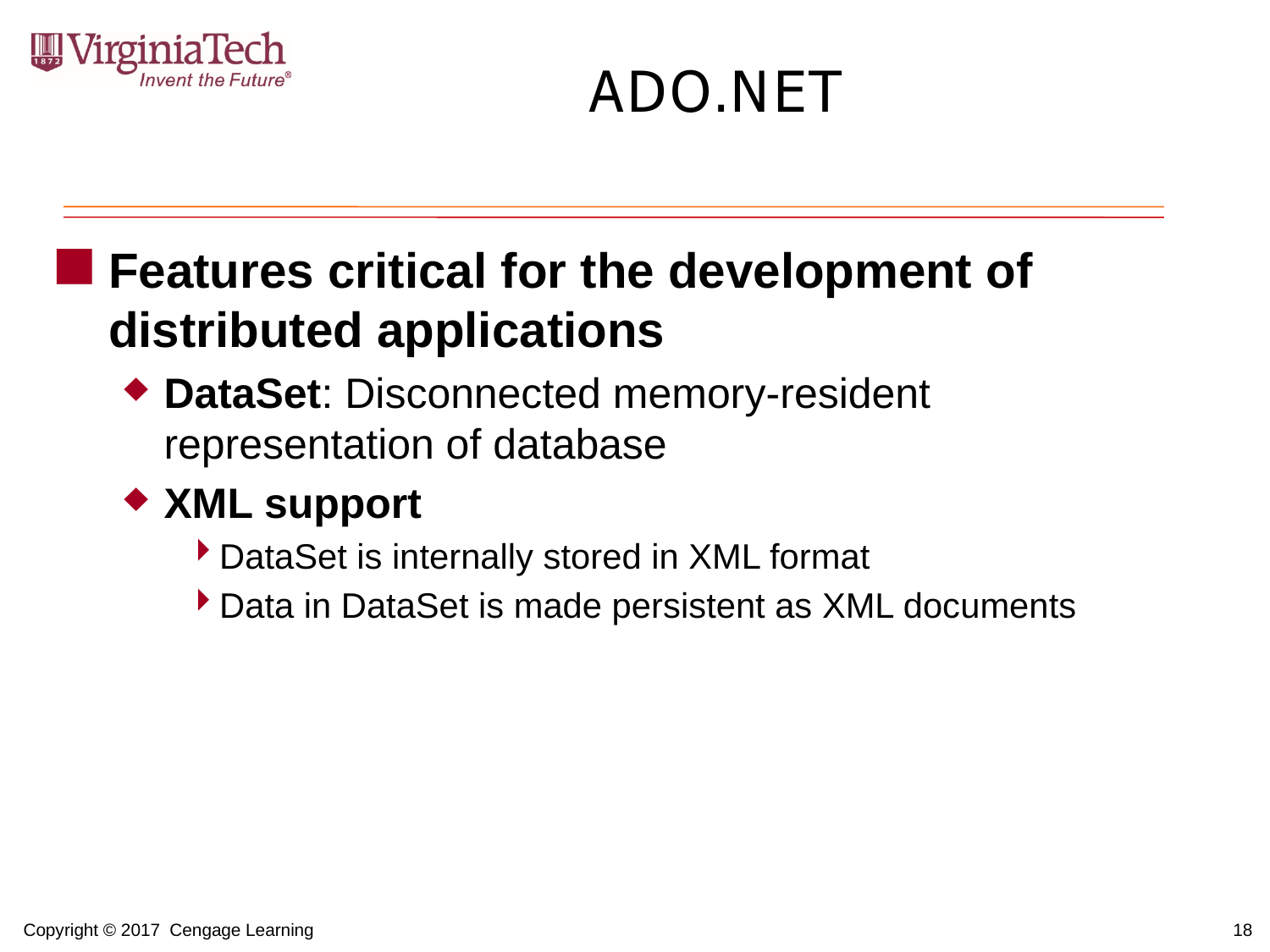

# ADO.NET
Features critical for the development of distributed applications
DataSet: Disconnected memory-resident representation of database
XML support
DataSet is internally stored in XML format
Data in DataSet is made persistent as XML documents
18
Copyright © 2017  Cengage Learning